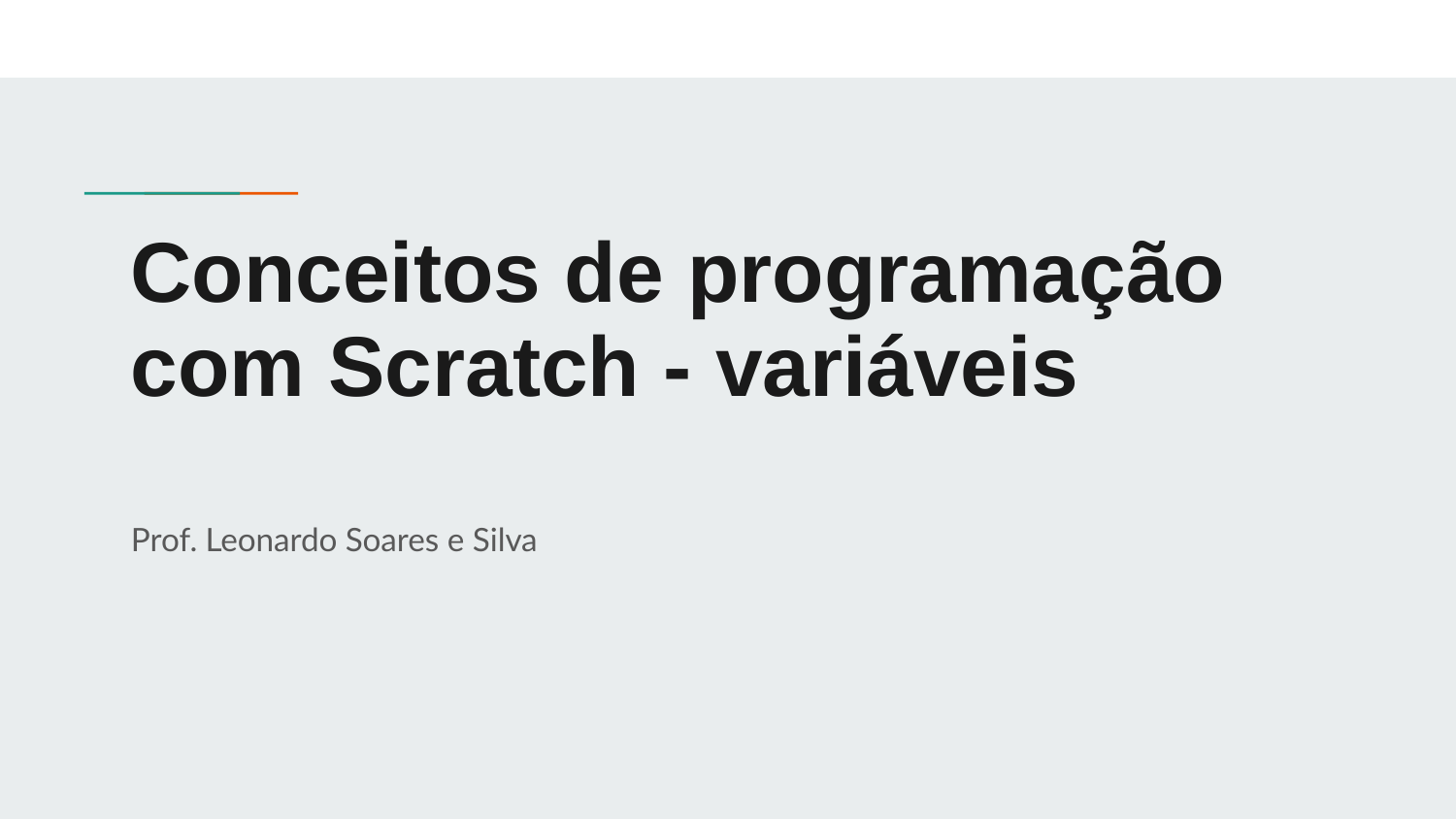

# Conceitos de programação com Scratch - variáveis
Prof. Leonardo Soares e Silva